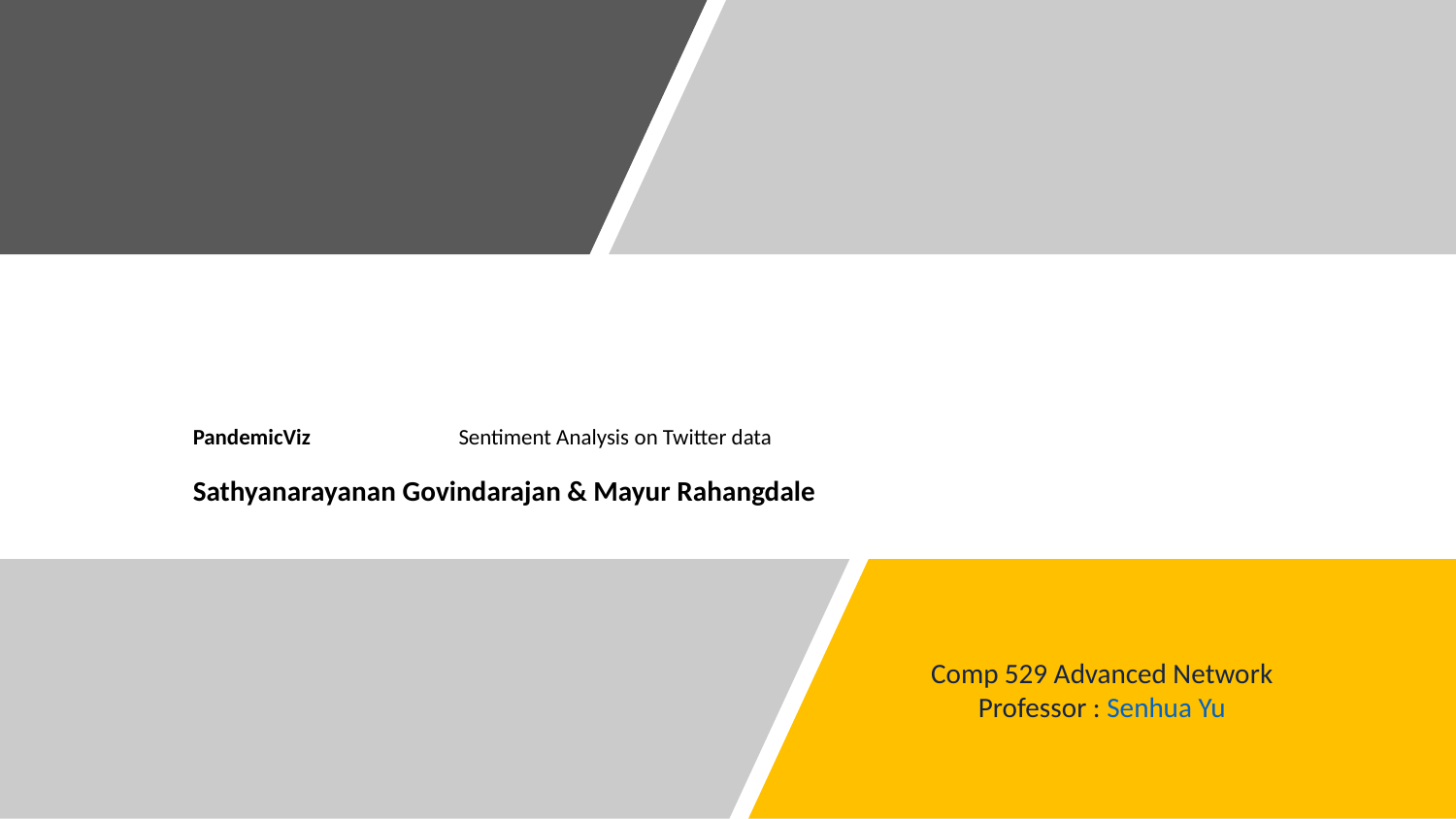

# PandemicViz                             Sentiment Analysis on Twitter data
Sathyanarayanan Govindarajan & Mayur Rahangdale

Comp 529 Advanced Network
Professor : Senhua Yu